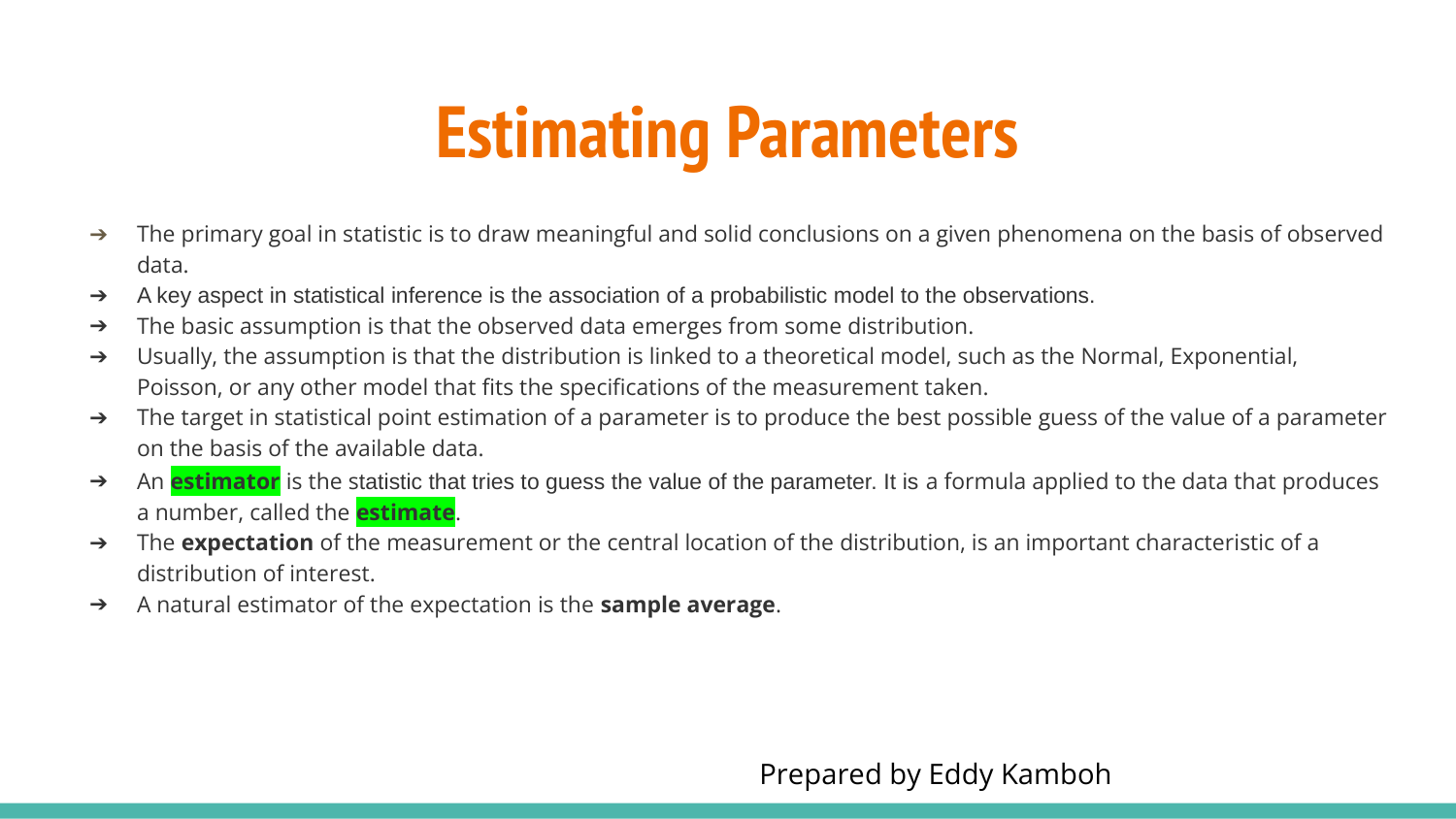

# Estimating Parameters
The primary goal in statistic is to draw meaningful and solid conclusions on a given phenomena on the basis of observed data.
A key aspect in statistical inference is the association of a probabilistic model to the observations.
The basic assumption is that the observed data emerges from some distribution.
Usually, the assumption is that the distribution is linked to a theoretical model, such as the Normal, Exponential, Poisson, or any other model that fits the specifications of the measurement taken.
The target in statistical point estimation of a parameter is to produce the best possible guess of the value of a parameter on the basis of the available data.
An estimator is the statistic that tries to guess the value of the parameter. It is a formula applied to the data that produces a number, called the estimate.
The expectation of the measurement or the central location of the distribution, is an important characteristic of a distribution of interest.
A natural estimator of the expectation is the sample average.